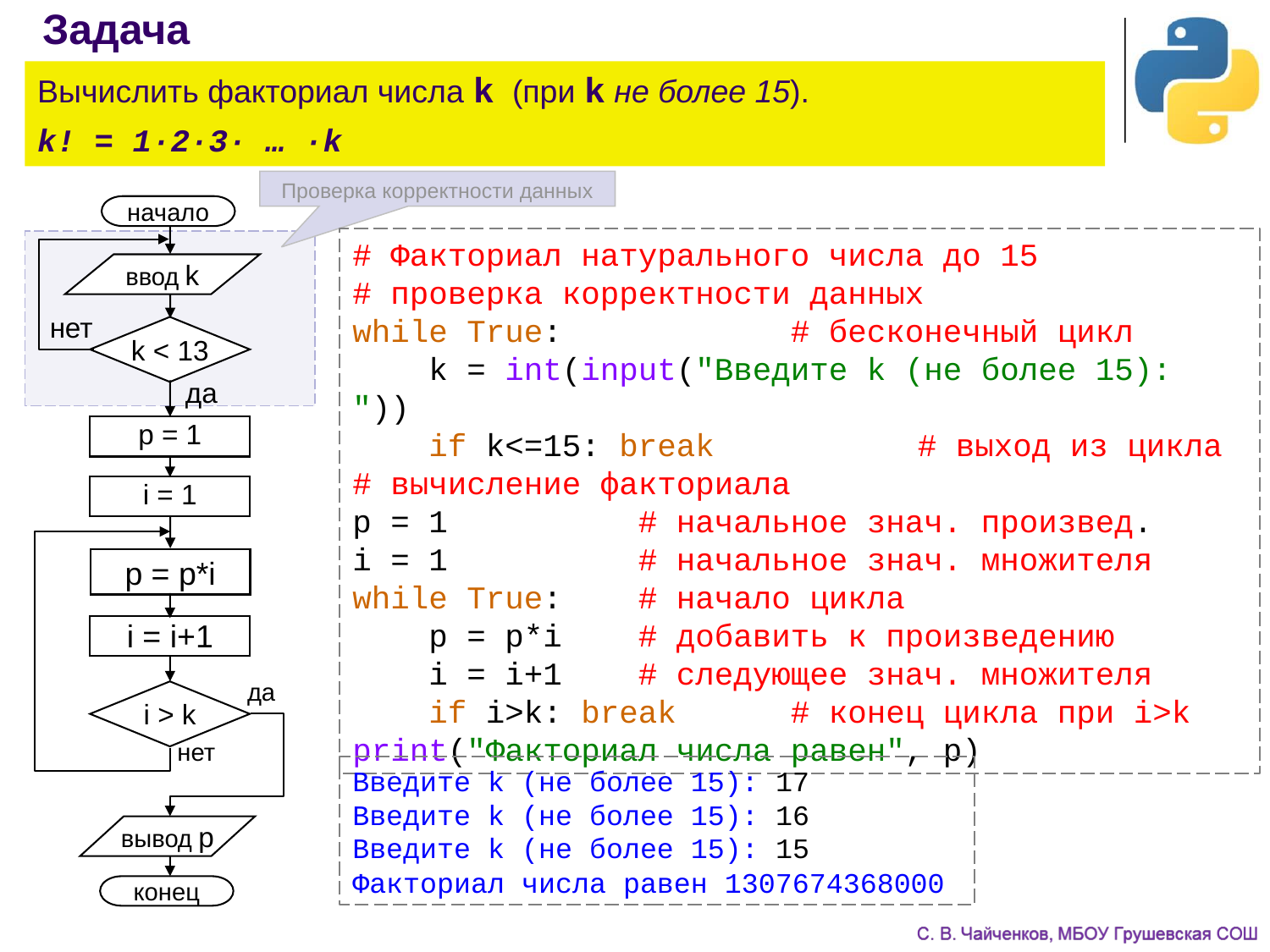

Задача
Вычислить факториал числа k  (при k не более 15).
k! = 1∙2∙3∙ … ∙k
Проверка корректности данных
начало

ввод k

нет
k < 13
да

p = 1

i = 1

p = p*i

i = i+1

да
i > k

нет
вывод p

конец
# Факториал натурального числа до 15
# проверка корректности данных
while True:	      	   # бесконечный цикл
    k = int(input("Введите k (не более 15): "))
    if k<=15: break 	   # выход из цикла
# вычисление факториала
p = 1          # начальное знач. произвед.
i = 1          # начальное знач. множителя
while True:    # начало цикла
    p = p*i    # добавить к произведению
    i = i+1    # следующее знач. множителя
    if i>k: break      # конец цикла при i>k
print("Факториал числа равен", p)
Введите k (не более 15): 17
Введите k (не более 15): 16
Введите k (не более 15): 15
Факториал числа равен 1307674368000